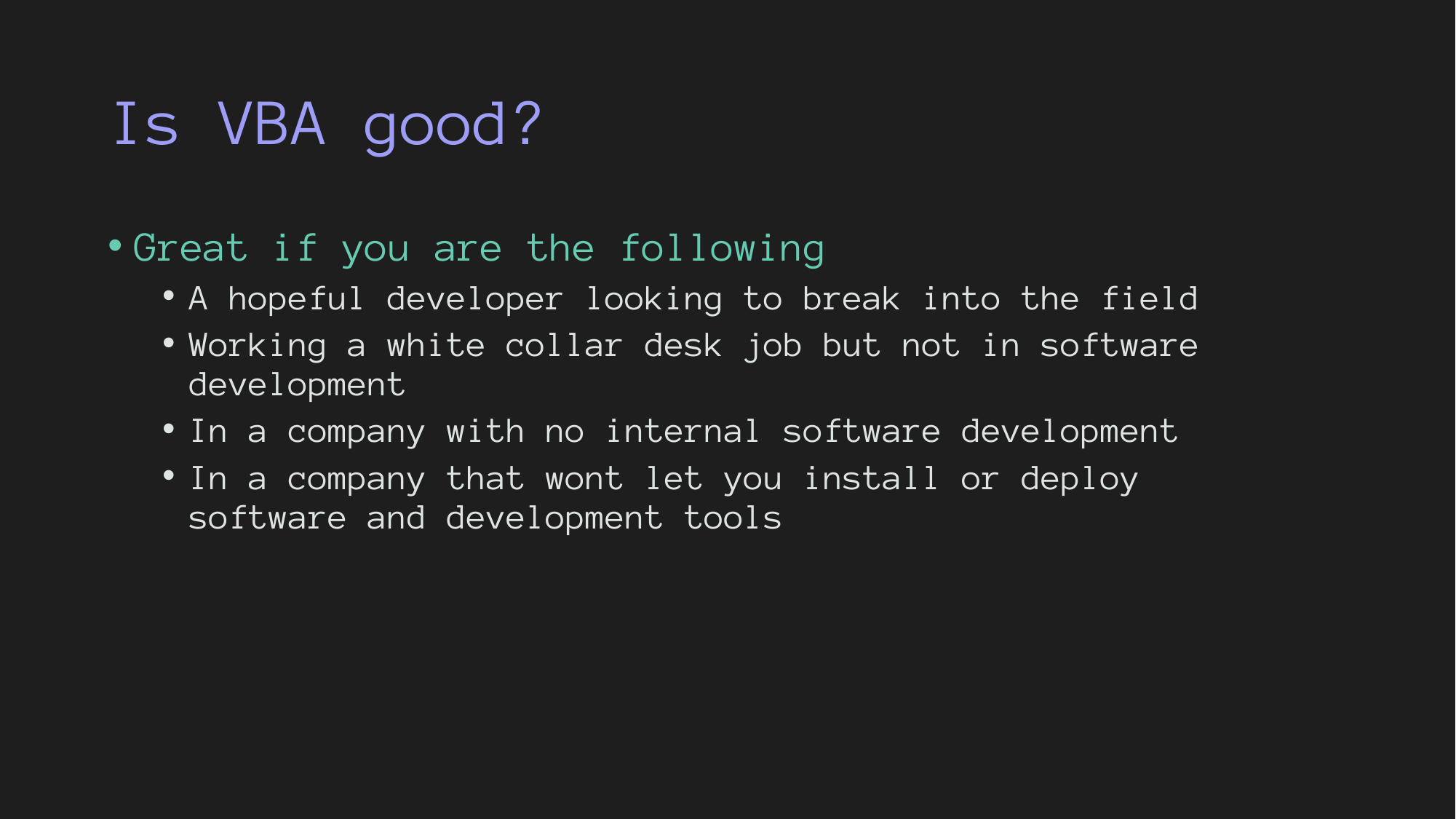

# Is VBA good?
Great if you are the following
A hopeful developer looking to break into the field
Working a white collar desk job but not in software development
In a company with no internal software development
In a company that wont let you install or deploy software and development tools